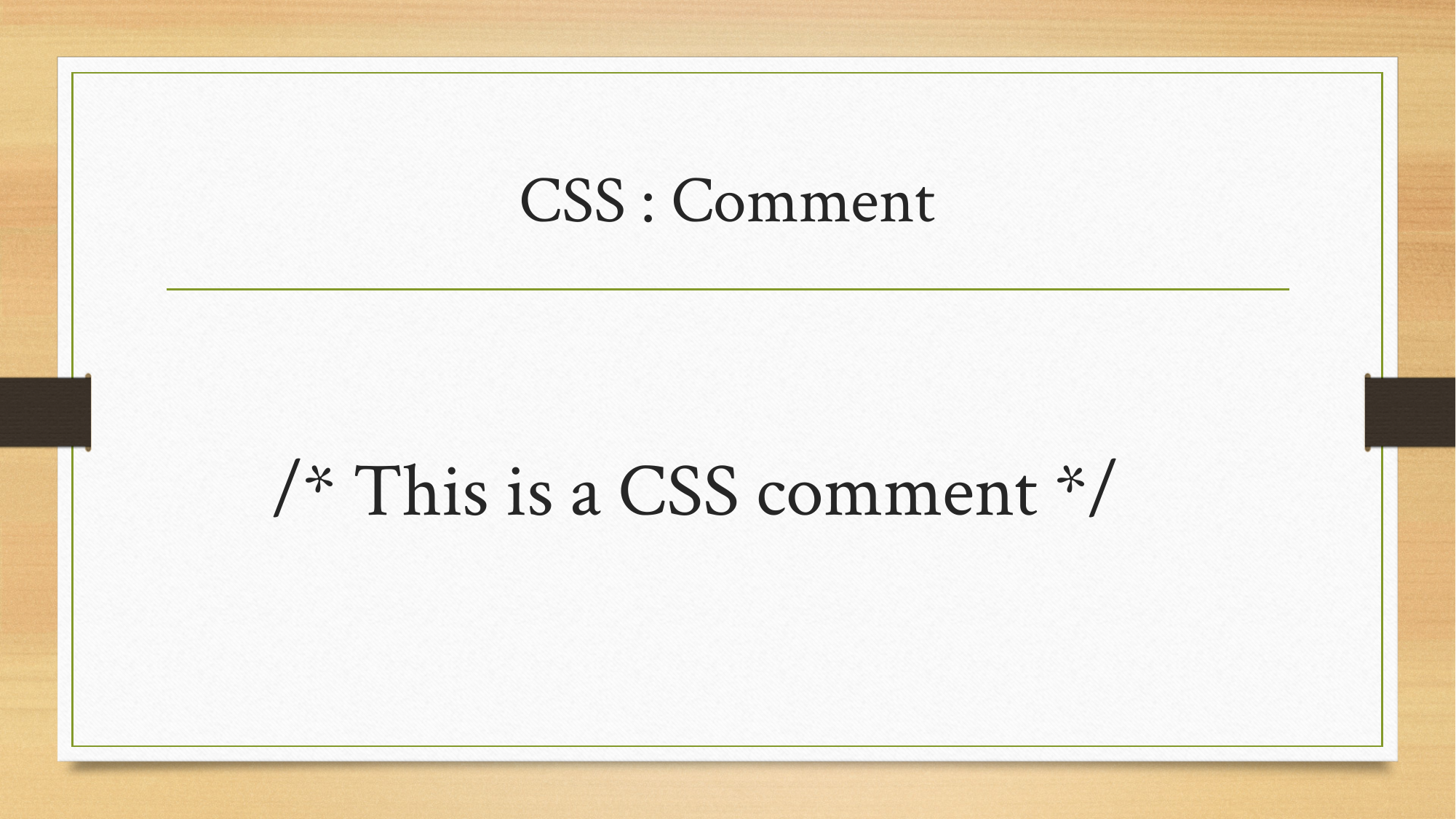

# CSS : Comment

             /* This is a CSS comment */